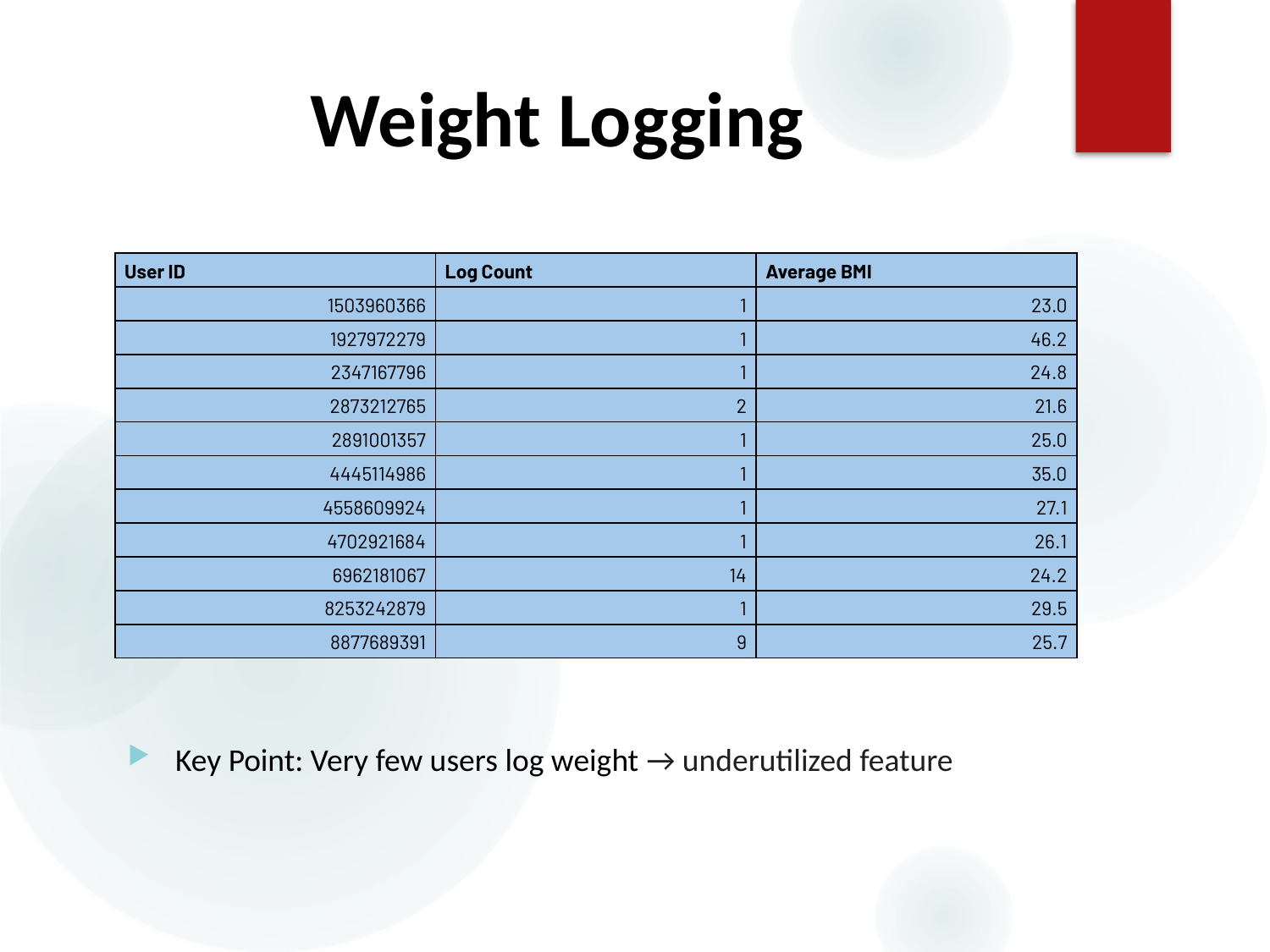

# Weight Logging
| User ID | Log Count | Average BMI |
| --- | --- | --- |
| 1503960366 | 1 | 23.0 |
| 1927972279 | 1 | 46.2 |
| 2347167796 | 1 | 24.8 |
| 2873212765 | 2 | 21.6 |
| 2891001357 | 1 | 25.0 |
| 4445114986 | 1 | 35.0 |
| 4558609924 | 1 | 27.1 |
| 4702921684 | 1 | 26.1 |
| 6962181067 | 14 | 24.2 |
| 8253242879 | 1 | 29.5 |
| 8877689391 | 9 | 25.7 |
Key Point: Very few users log weight → underutilized feature